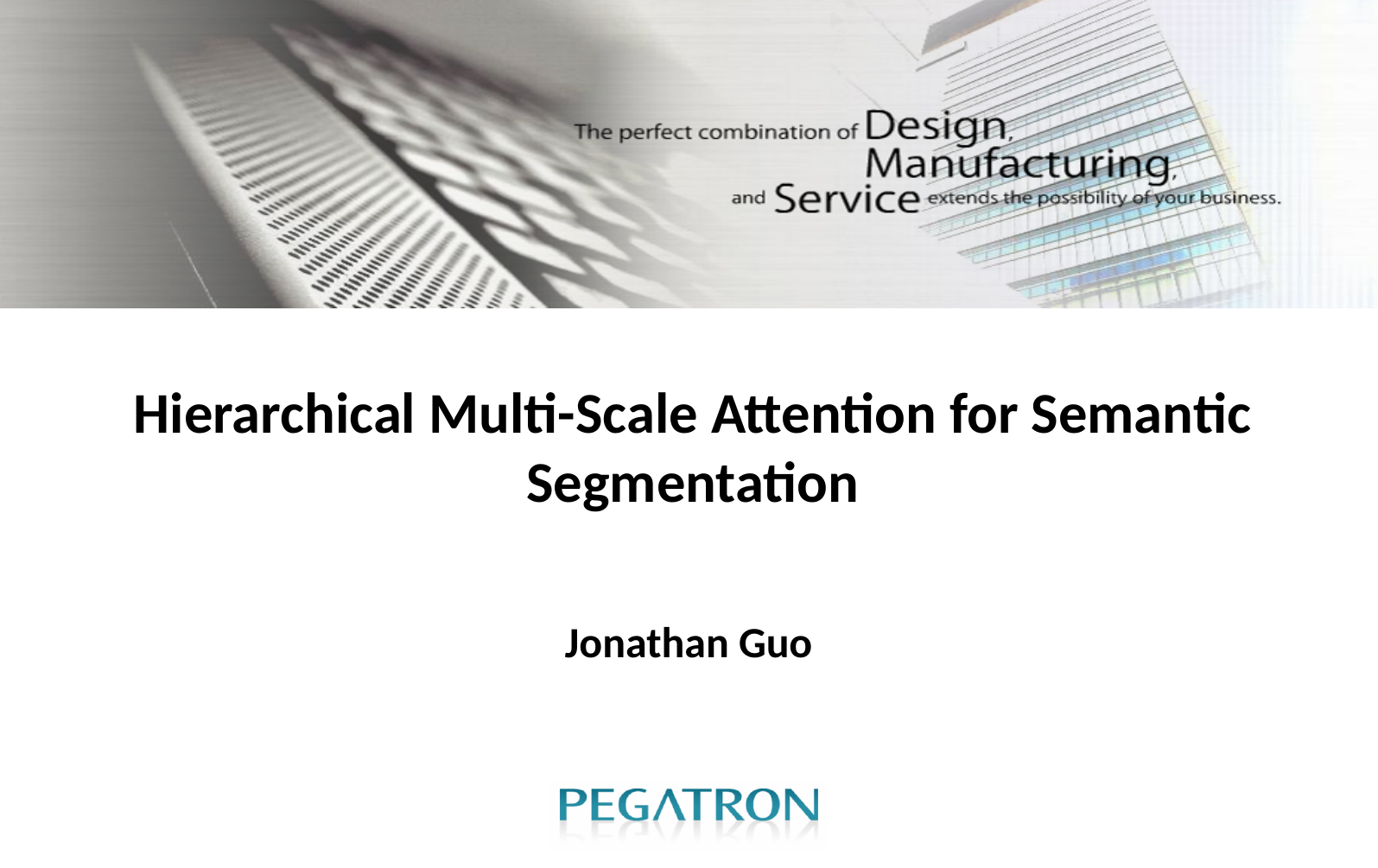

# Hierarchical Multi-Scale Attention for Semantic Segmentation
Jonathan Guo